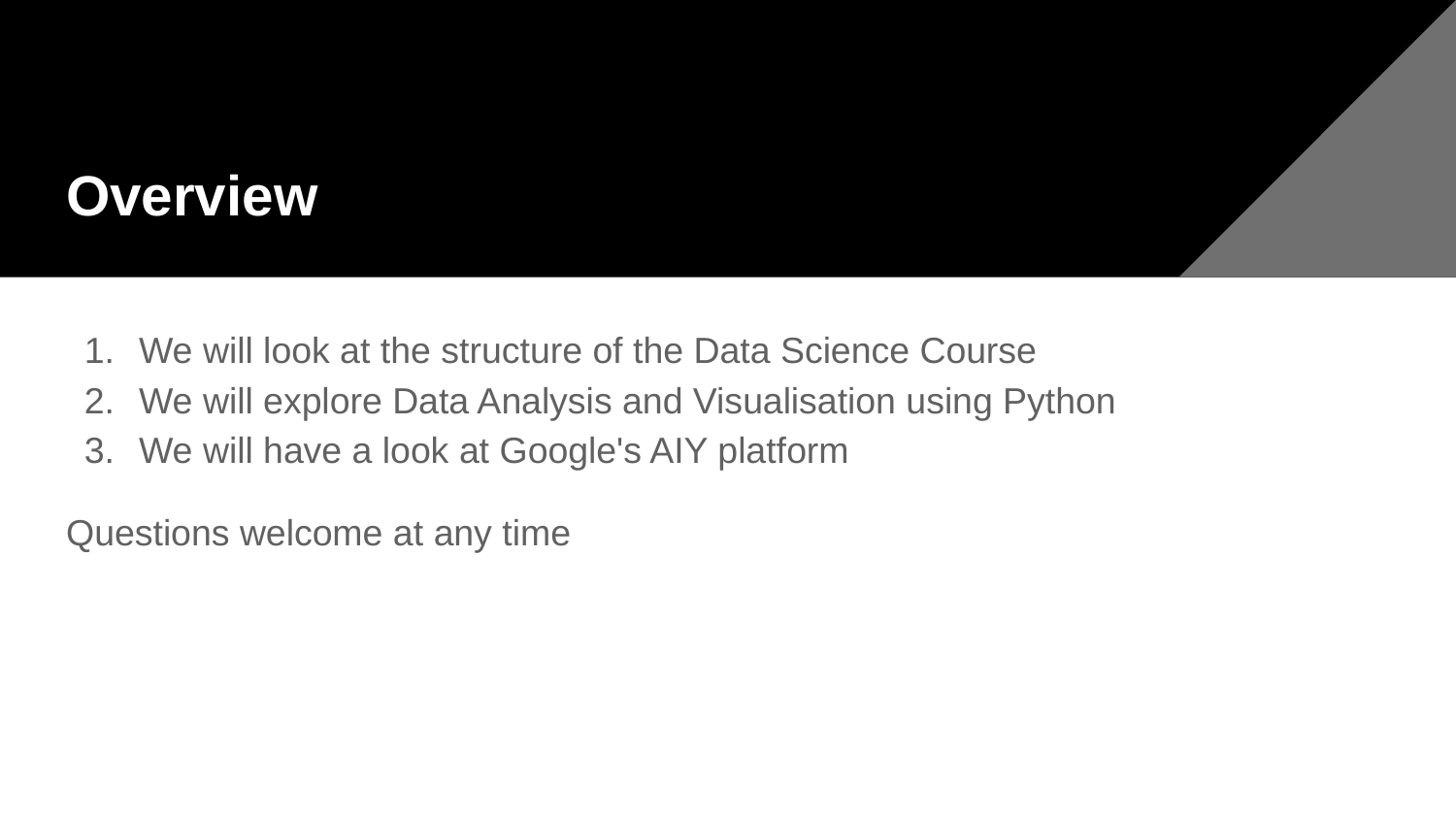

# Overview
We will look at the structure of the Data Science Course
We will explore Data Analysis and Visualisation using Python
We will have a look at Google's AIY platform
Questions welcome at any time